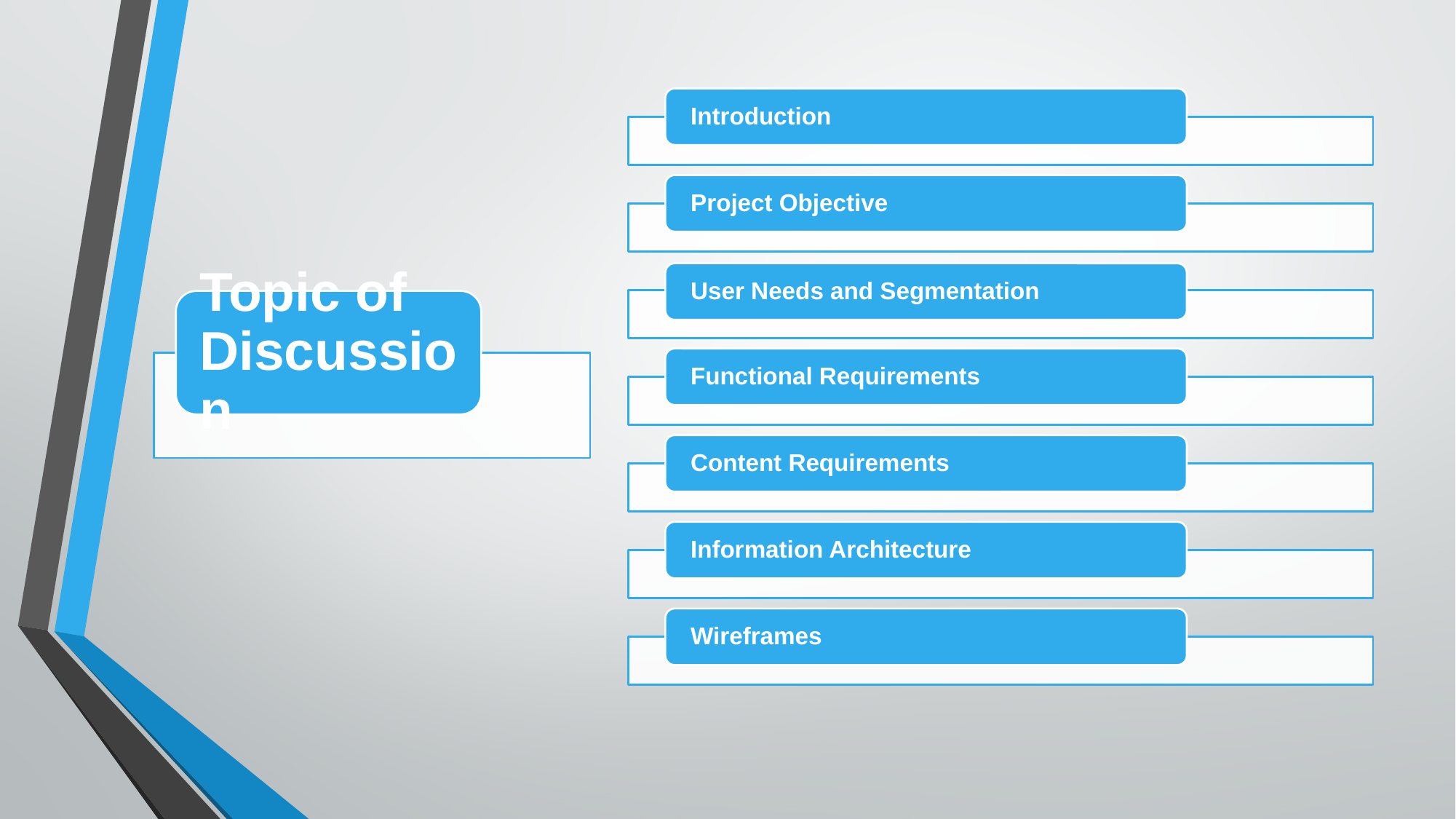

Introduction
Project Objective
User Needs and Segmentation
Functional Requirements
Content Requirements
Information Architecture
Wireframes
Topic of Discussion